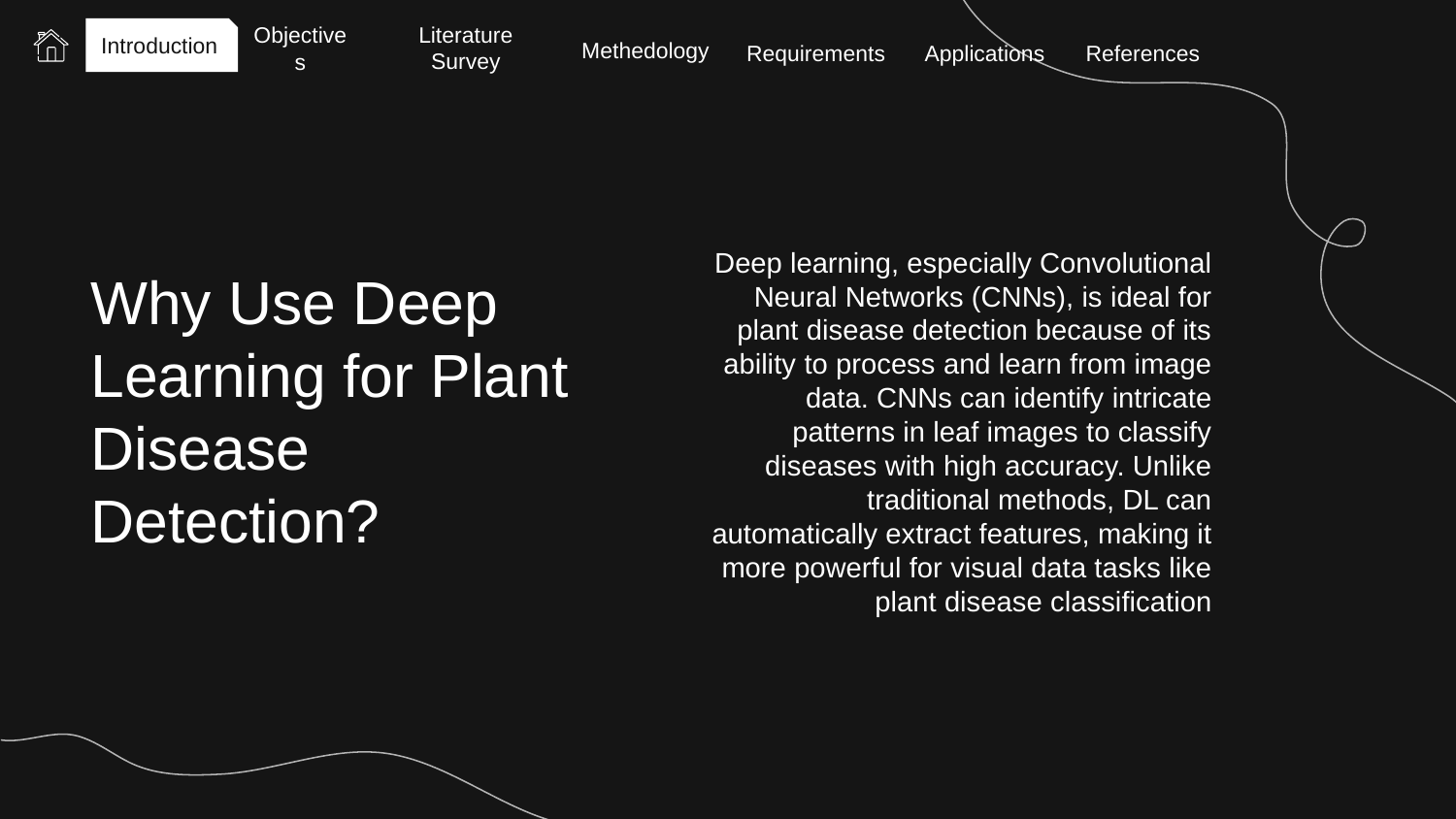

Introduction
Literature Survey
Objectives
Methedology

Applications
References
Requirements

ABOUT US
OUR SERVICES
OUR CLIENTS
OUR TEAM

Deep learning, especially Convolutional Neural Networks (CNNs), is ideal for plant disease detection because of its ability to process and learn from image data. CNNs can identify intricate patterns in leaf images to classify diseases with high accuracy. Unlike traditional methods, DL can automatically extract features, making it more powerful for visual data tasks like plant disease classification
# Why Use Deep Learning for Plant Disease Detection?